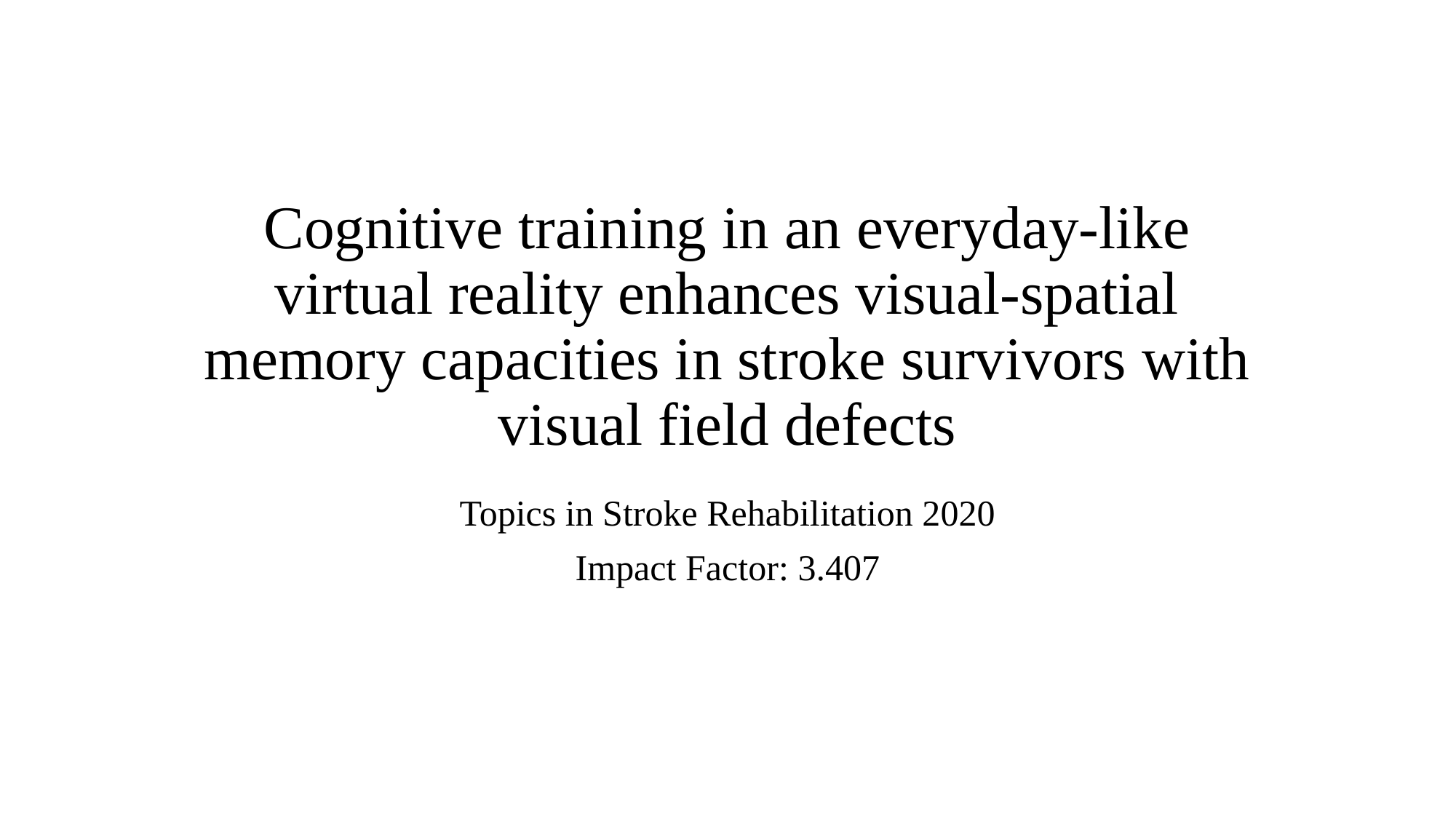

# Cognitive training in an everyday-like virtual reality enhances visual-spatial memory capacities in stroke survivors with visual field defects

Topics in Stroke Rehabilitation 2020
Impact Factor: 3.407